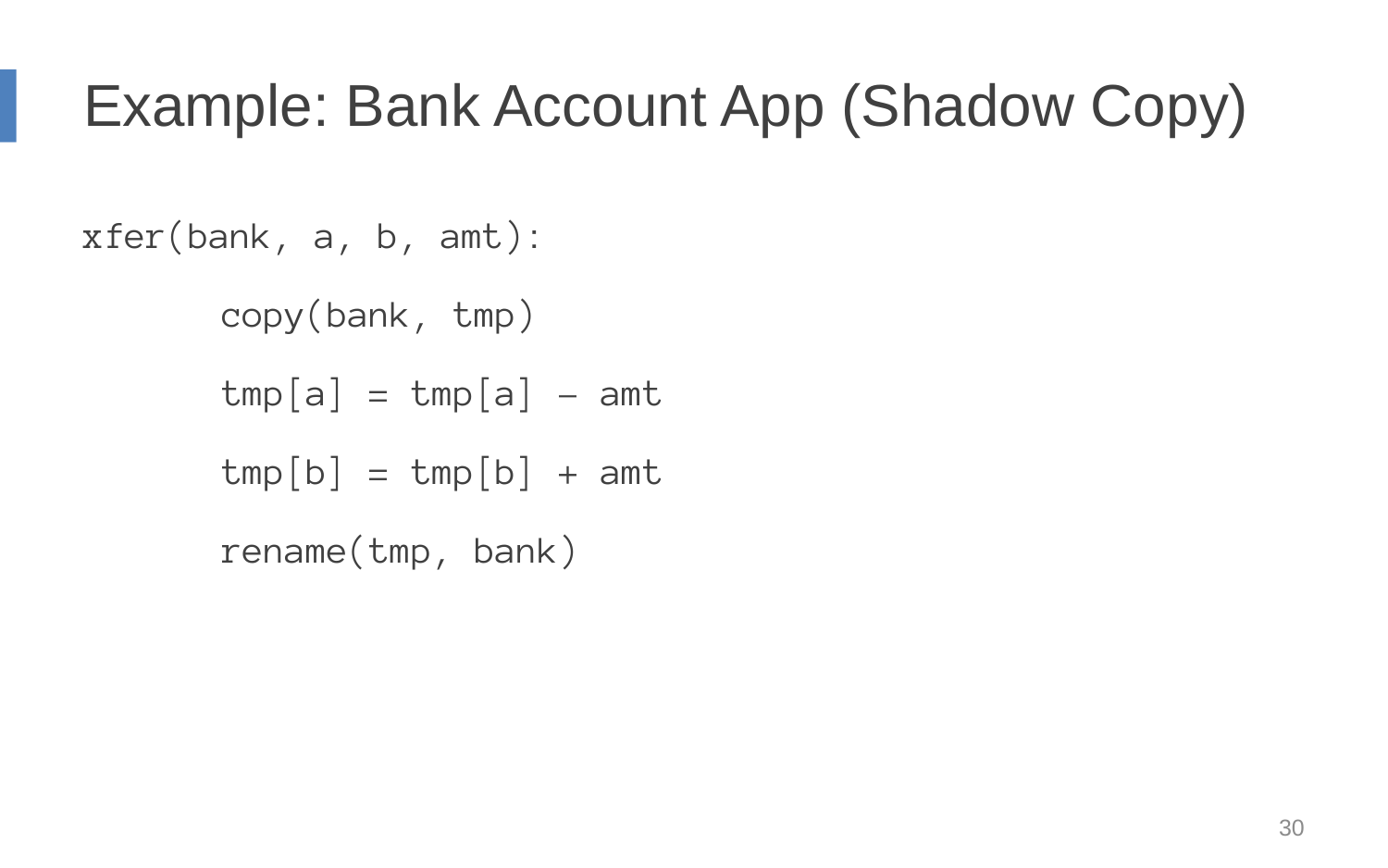

# Example: Bank Account App (Shadow Copy)
xfer(bank, a, b, amt):
	copy(bank, tmp)
	tmp[a] = tmp[a] – amt
	tmp[b] = tmp[b] + amt
	rename(tmp, bank)

30